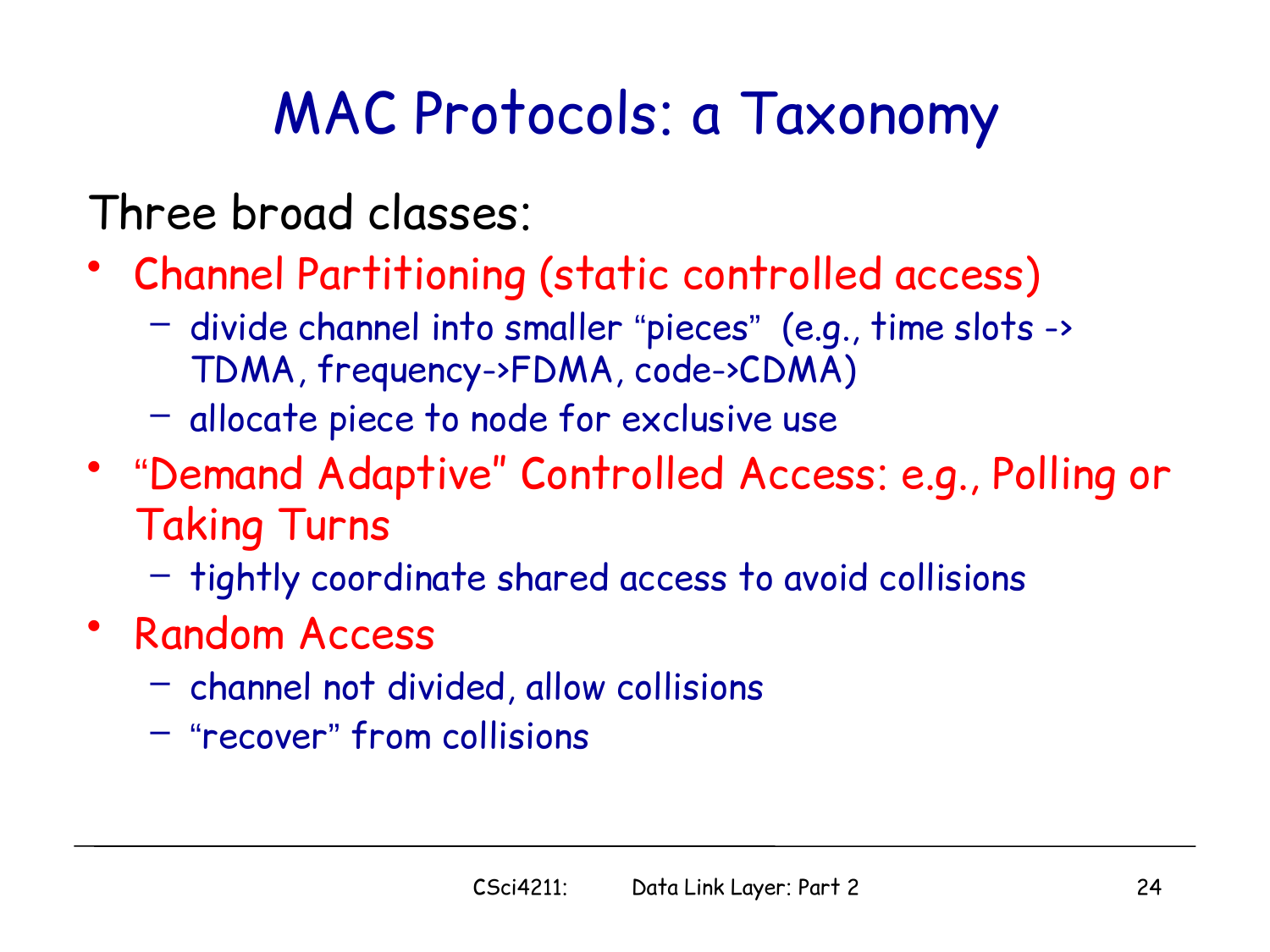

# MAC Protocols: a Taxonomy
Three broad classes:
Channel Partitioning (static controlled access)
divide channel into smaller “pieces”  (e.g., time slots -> TDMA, frequency->FDMA, code->CDMA)
allocate piece to node for exclusive use
“Demand Adaptive” Controlled Access: e.g., Polling or Taking Turns
tightly coordinate shared access to avoid collisions
Random Access
channel not divided, allow collisions
“recover” from collisions
CSci4211:          Data Link Layer: Part 2
24